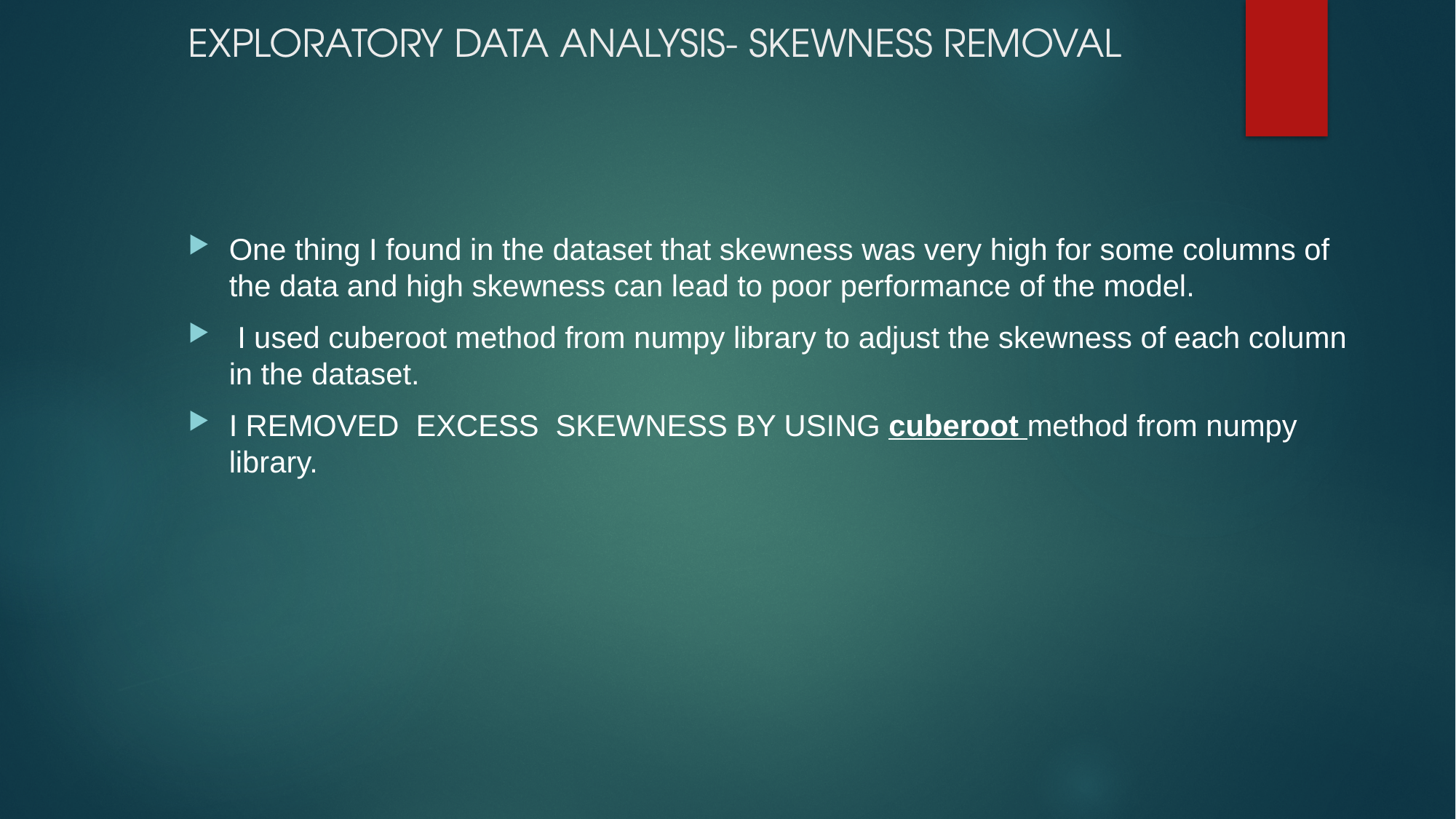

# EXPLORATORY DATA ANALYSIS- SKEWNESS REMOVAL

One thing I found in the dataset that skewness was very high for some columns of the data and high skewness can lead to poor performance of the model.
 I used cuberoot method from numpy library to adjust the skewness of each column in the dataset.
I REMOVED  EXCESS  SKEWNESS BY USING cuberoot method from numpy library.